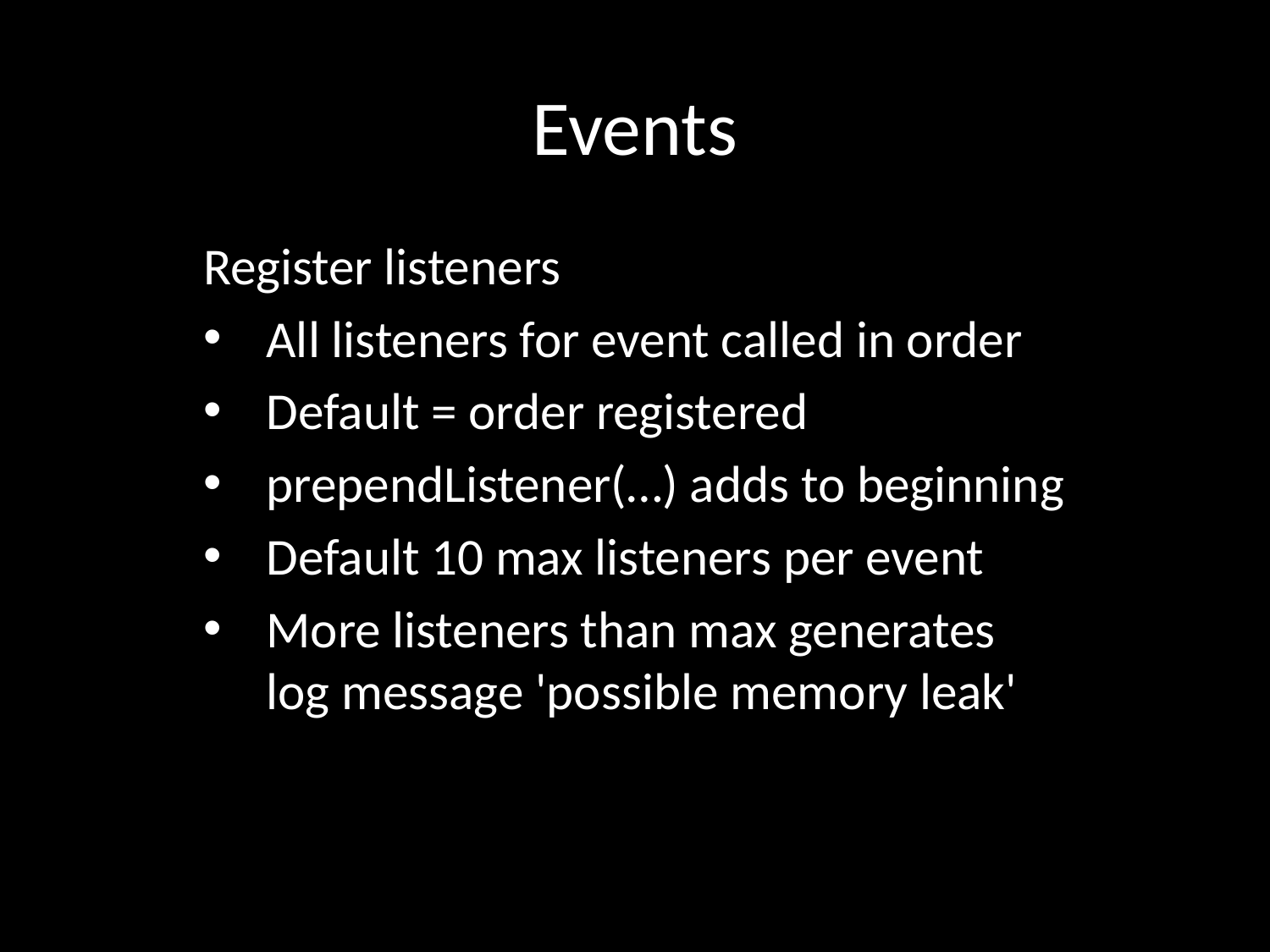

# Events
Register listeners
All listeners for event called in order
Default = order registered
prependListener(…) adds to beginning
Default 10 max listeners per event
More listeners than max generates log message 'possible memory leak'